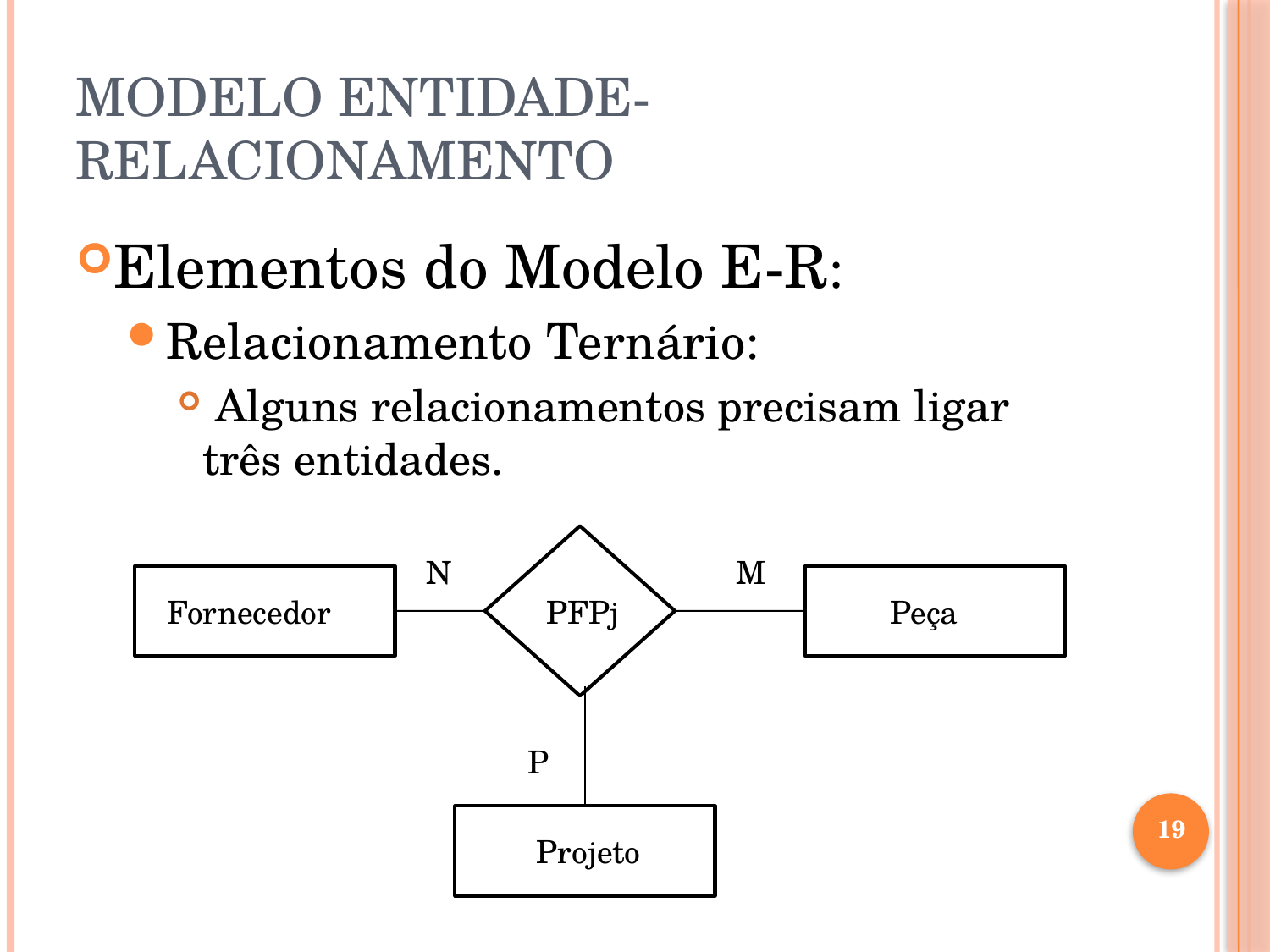

# Modelo Entidade-Relacionamento
Elementos do Modelo E-R:
Relacionamento Ternário:
 Alguns relacionamentos precisam ligar três entidades.

N
M

PFPj
Peça
P

Projeto
Fornecedor
19